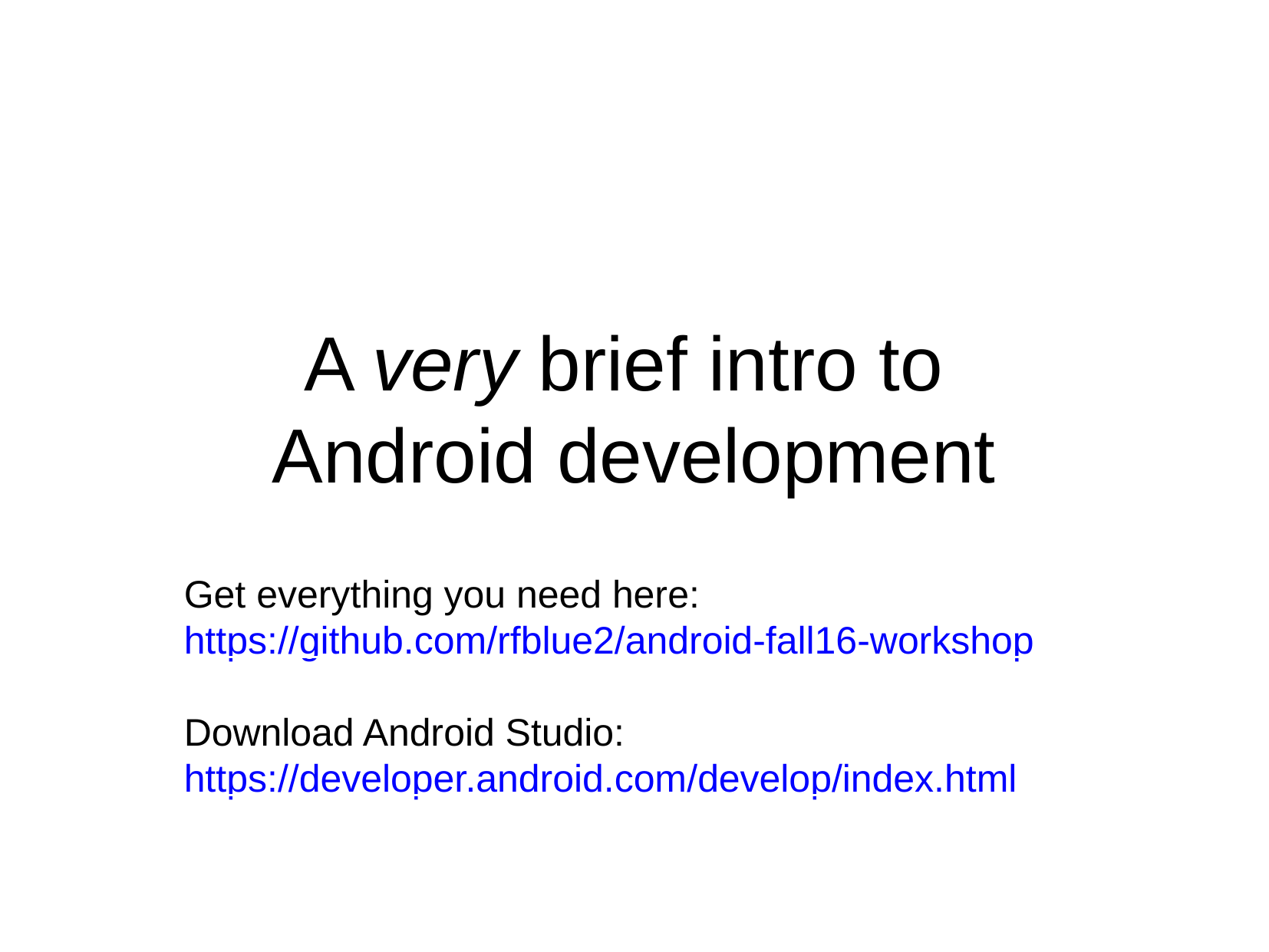

A very brief intro to
Android development
Get everything you need here:
https://github.com/rfblue2/android-fall16-workshop

Download Android Studio:
https://developer.android.com/develop/index.html